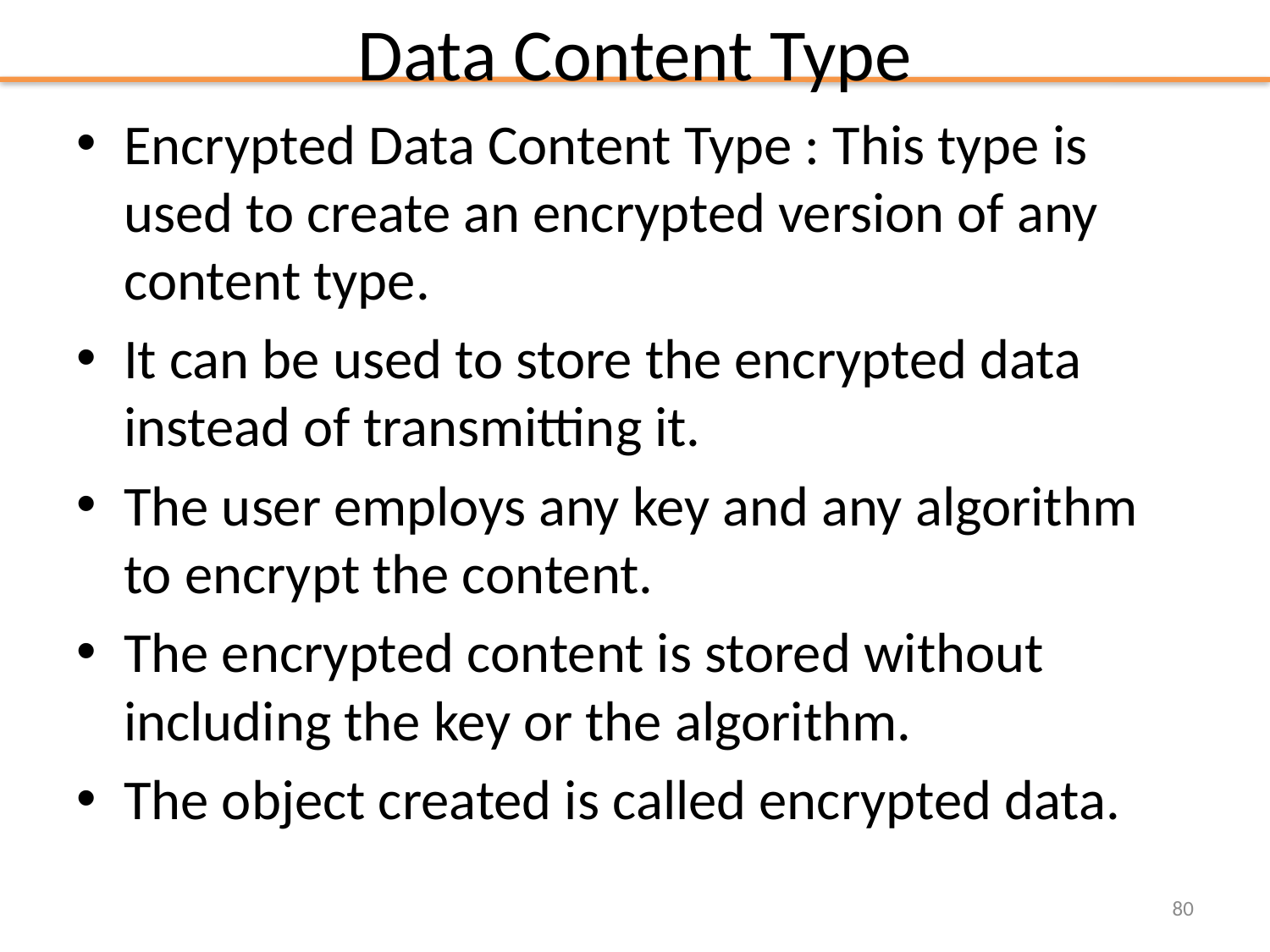

# Data Content Type
Encrypted Data Content Type : This type is used to create an encrypted version of any content type.
It can be used to store the encrypted data instead of transmitting it.
The user employs any key and any algorithm to encrypt the content.
The encrypted content is stored without including the key or the algorithm.
The object created is called encrypted data.
80